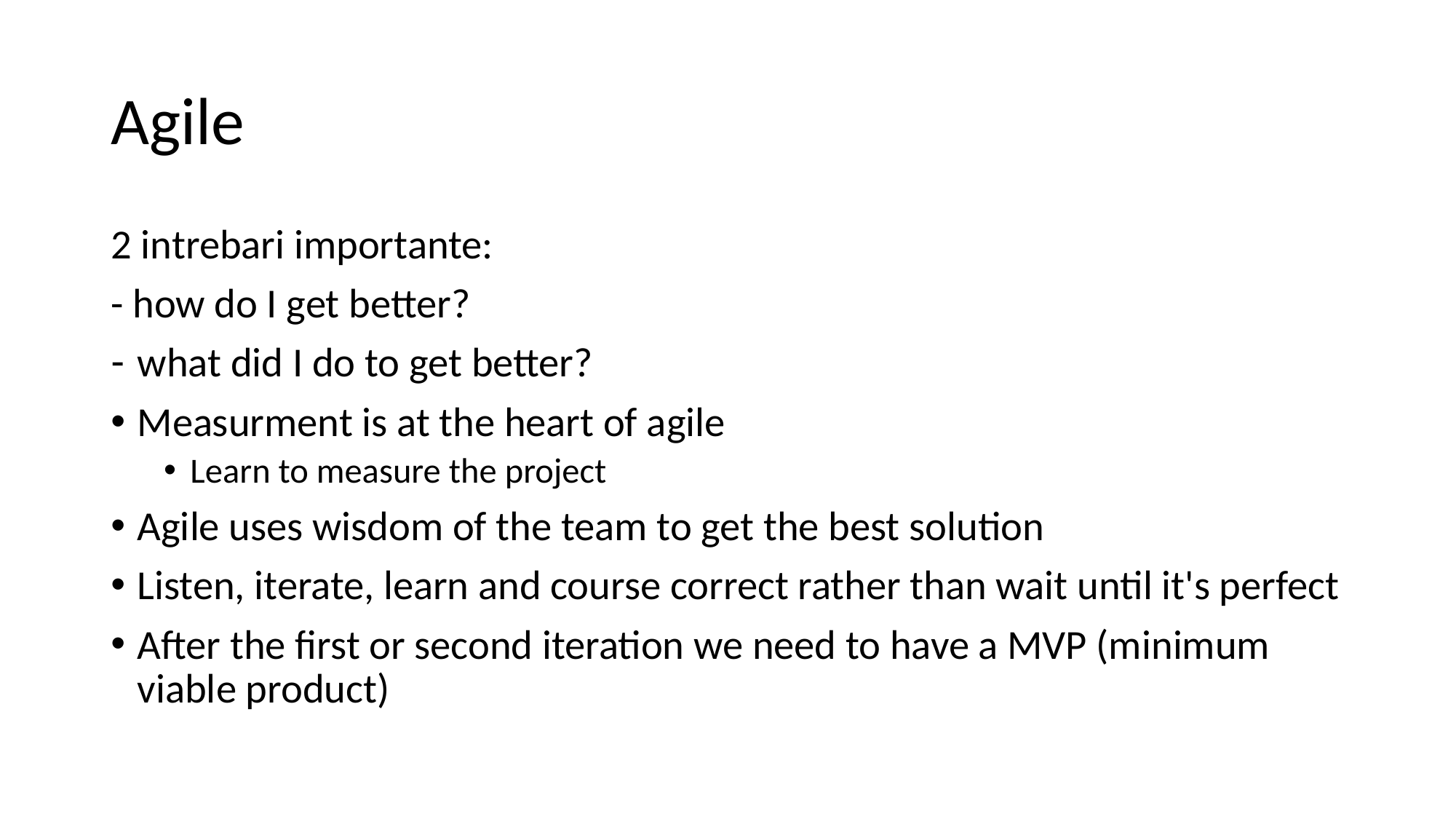

# Agile
2 intrebari importante:
- how do I get better?
what did I do to get better?
Measurment is at the heart of agile
Learn to measure the project
Agile uses wisdom of the team to get the best solution
Listen, iterate, learn and course correct rather than wait until it's perfect
After the first or second iteration we need to have a MVP (minimum viable product)